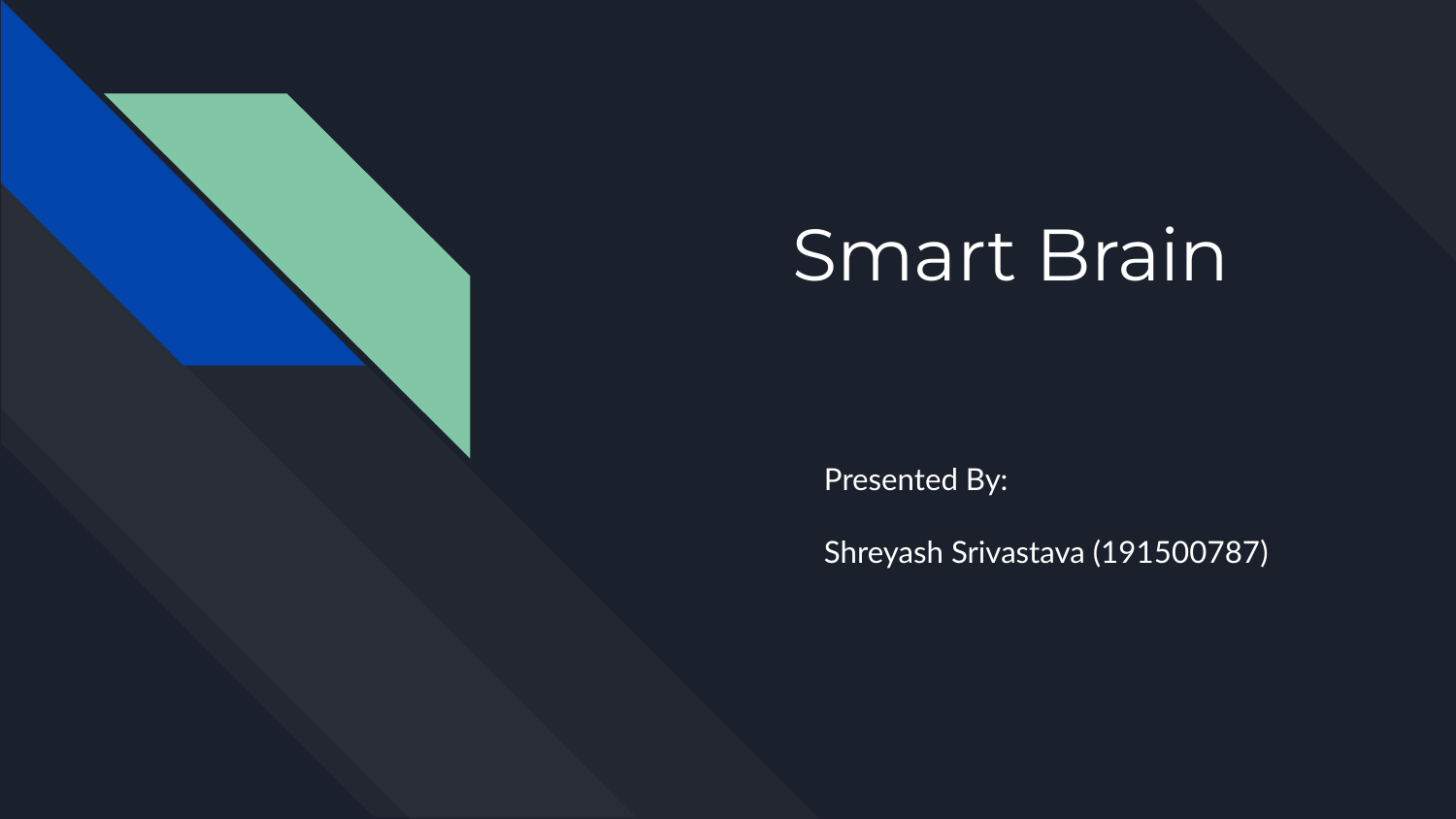

# Smart Brain
Presented By:

Shreyash Srivastava (191500787)